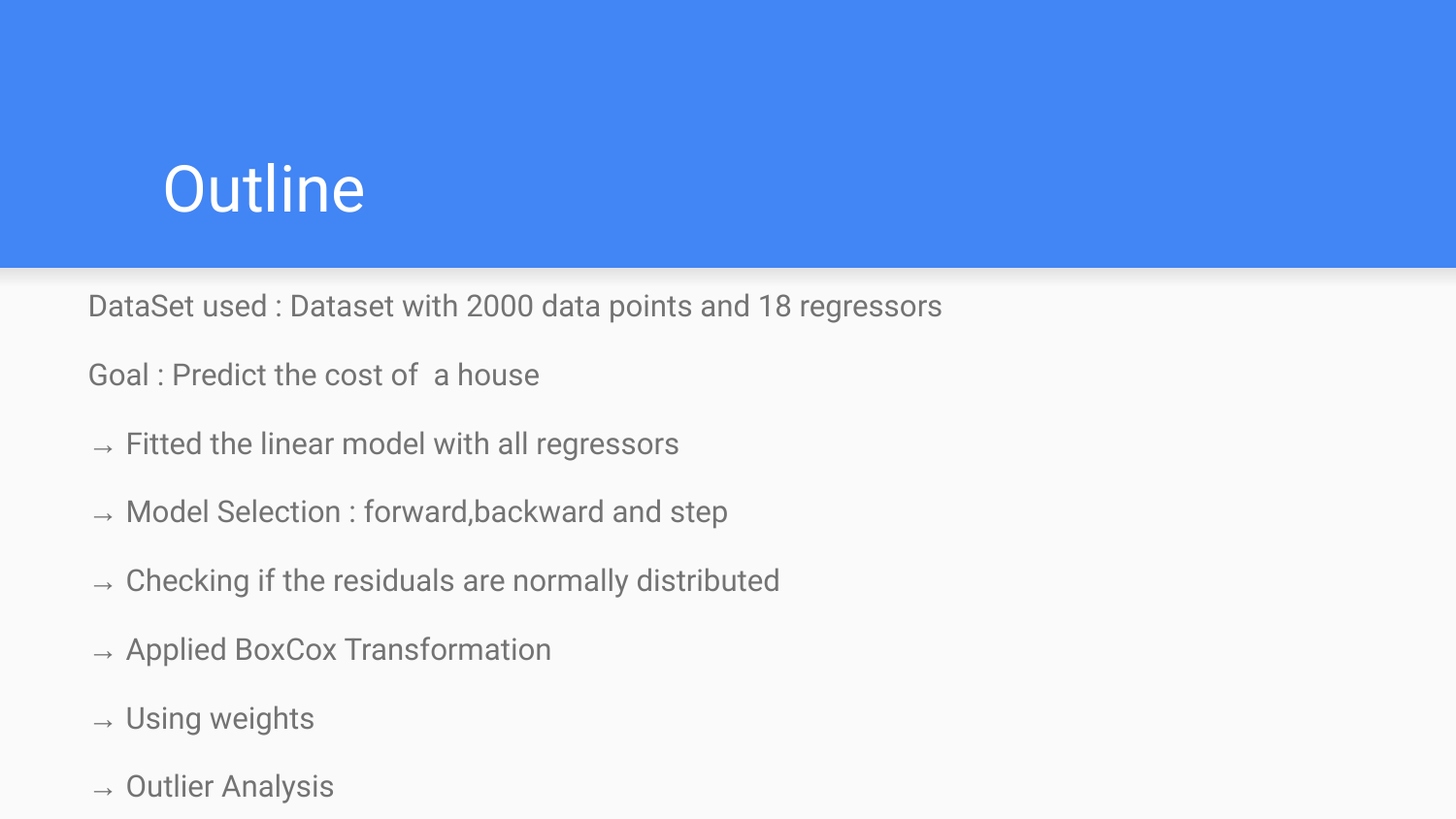

# Outline
DataSet used : Dataset with 2000 data points and 18 regressors
Goal : Predict the cost of  a house
→ Fitted the linear model with all regressors
→ Model Selection : forward,backward and step
→ Checking if the residuals are normally distributed
→ Applied BoxCox Transformation
→ Using weights
→ Outlier Analysis